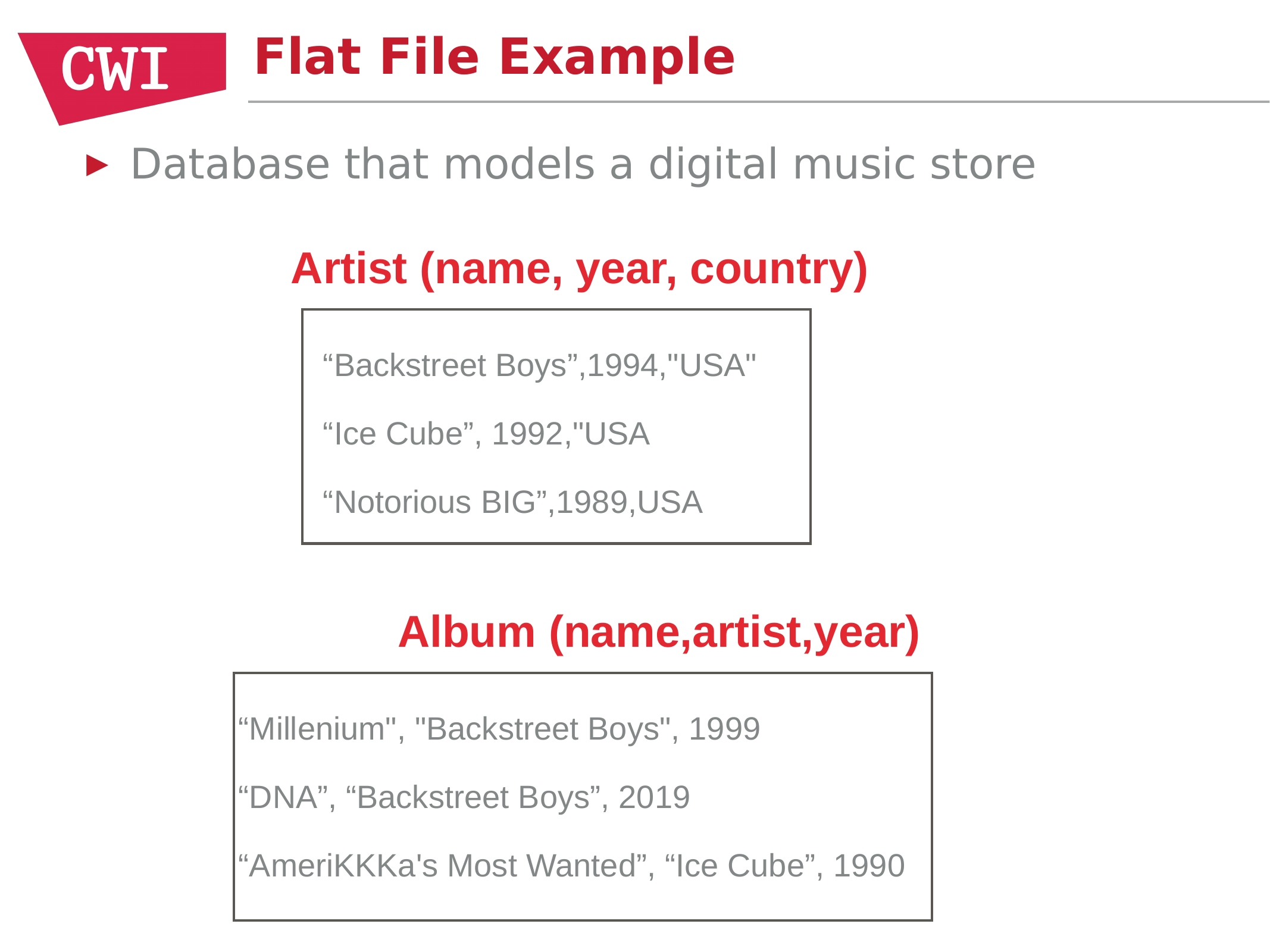

# Flat File Example
Database that models a digital music store
Artist (name, year, country)

“Backstreet Boys”,1994,"USA"
“Ice Cube”, 1992,"USA
“Notorious BIG”,1989,USA
Album (name,artist,year)

“Millenium", "Backstreet Boys", 1999
“DNA”, “Backstreet Boys”, 2019
“AmeriKKKa's Most Wanted”, “Ice Cube”, 1990